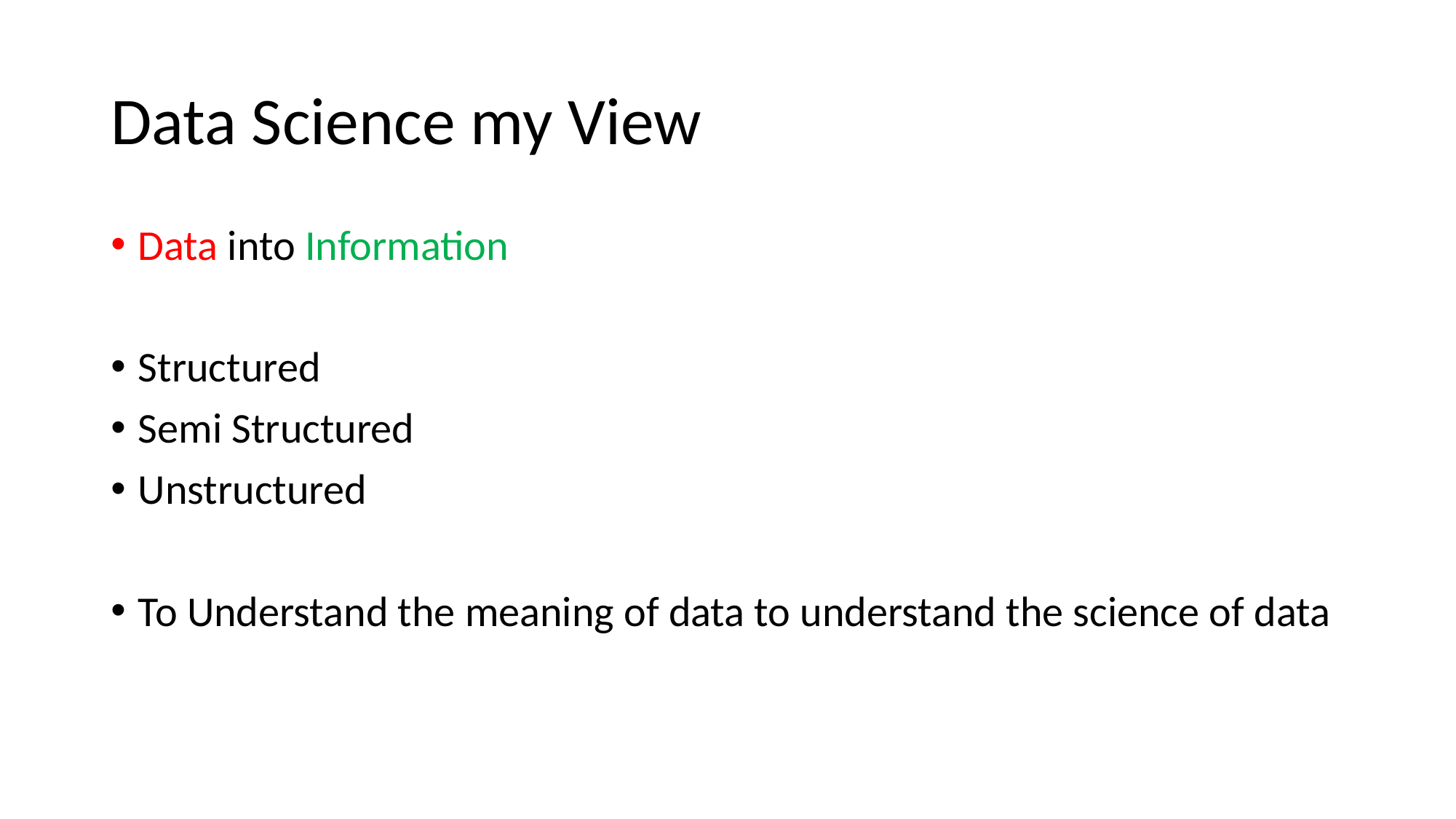

# Data Science my View
Data into Information

Structured
Semi Structured
Unstructured

To Understand the meaning of data to understand the science of data